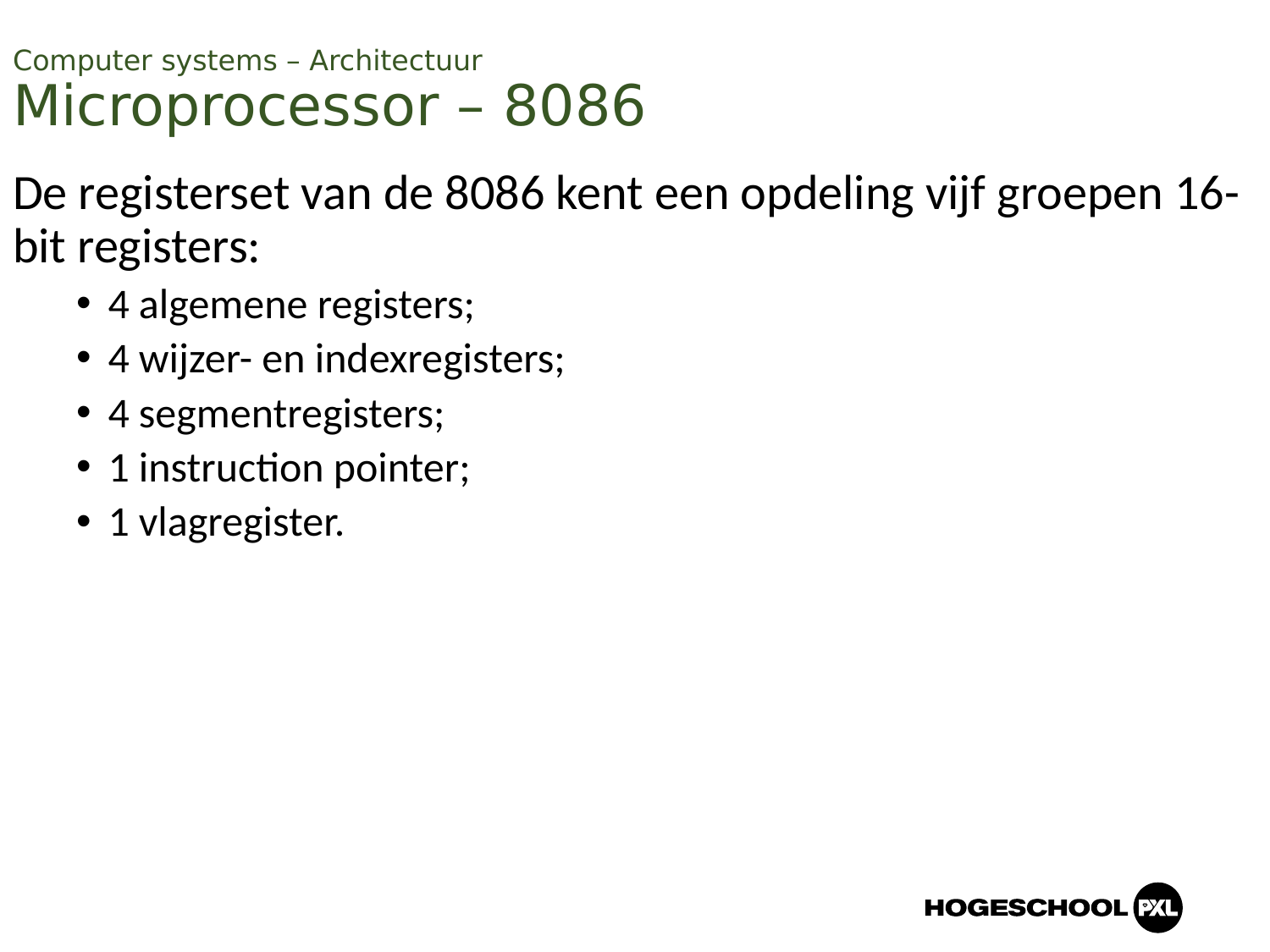

Computer systems – Architectuur
Microprocessor – 8086
De registerset van de 8086 kent een opdeling vijf groepen 16-bit registers:
4 algemene registers;
4 wijzer- en indexregisters;
4 segmentregisters;
1 instruction pointer;
1 vlagregister.